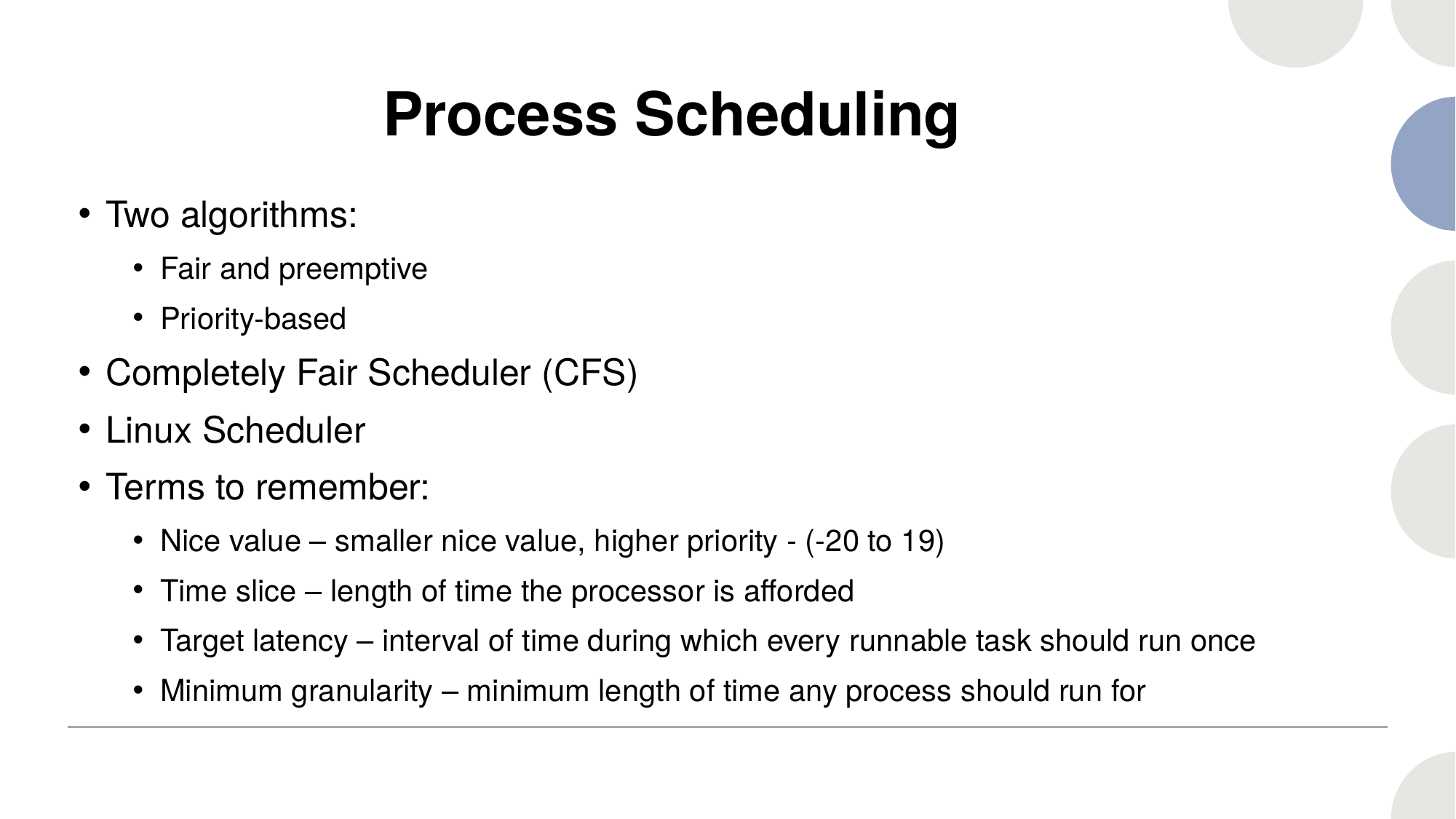

# Process Scheduling
Two algorithms:
Fair and preemptive
Priority-based
Completely Fair Scheduler (CFS)
Linux Scheduler
Terms to remember:
Nice value – smaller nice value, higher priority - (-20 to 19)
Time slice – length of time the processor is afforded
Target latency – interval of time during which every runnable task should run once
Minimum granularity – minimum length of time any process should run for